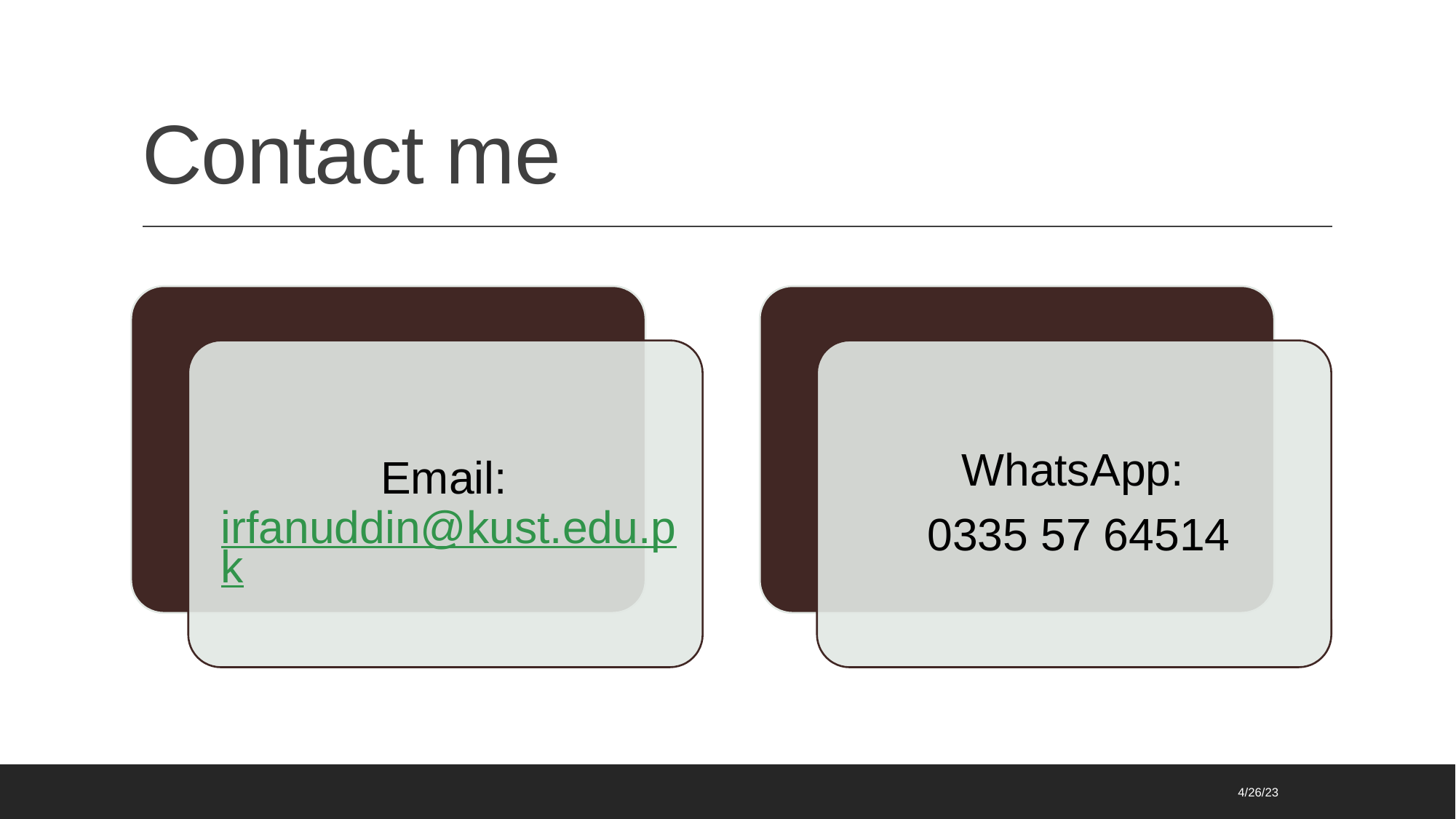

# Contact me
Email: irfanuddin@kust.edu.pk
WhatsApp:
0335 57 64514

4/26/23
6